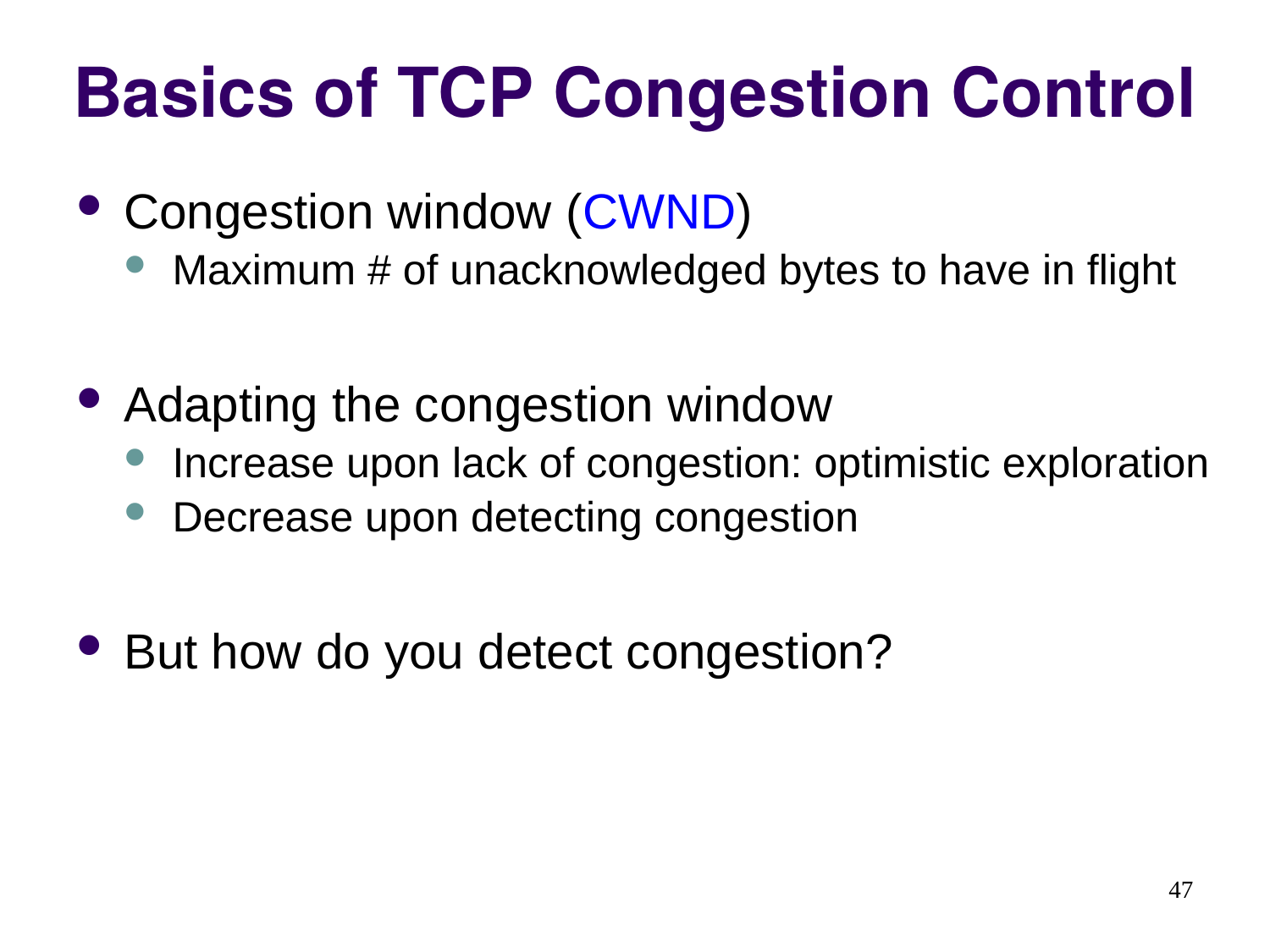

# Basics of TCP Congestion Control
Congestion window (CWND)
Maximum # of unacknowledged bytes to have in flight

Adapting the congestion window
Increase upon lack of congestion: optimistic exploration
Decrease upon detecting congestion

But how do you detect congestion?

47